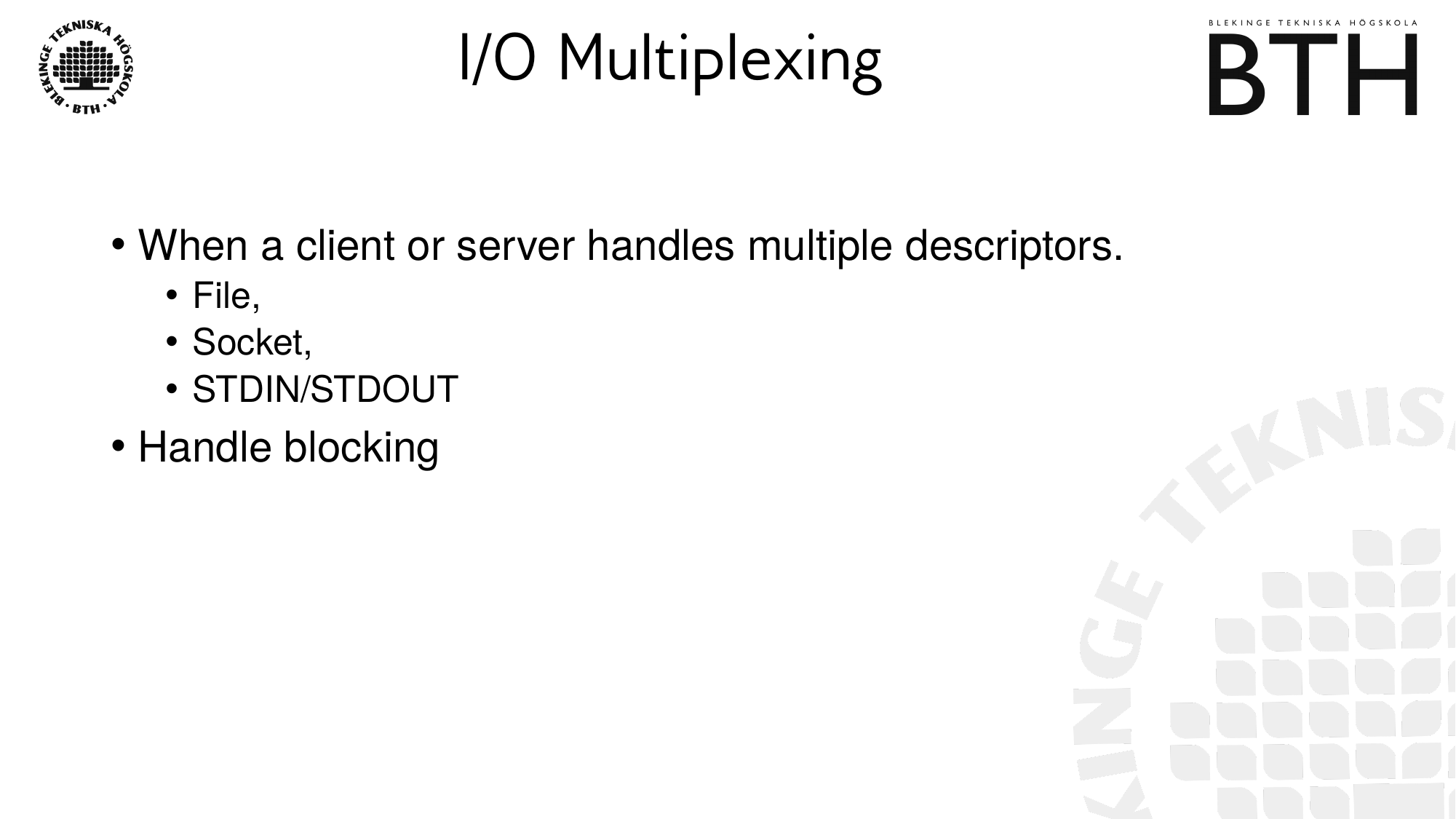

# I/O Multiplexing
When a client or server handles multiple descriptors.
File,
Socket,
STDIN/STDOUT
Handle blocking